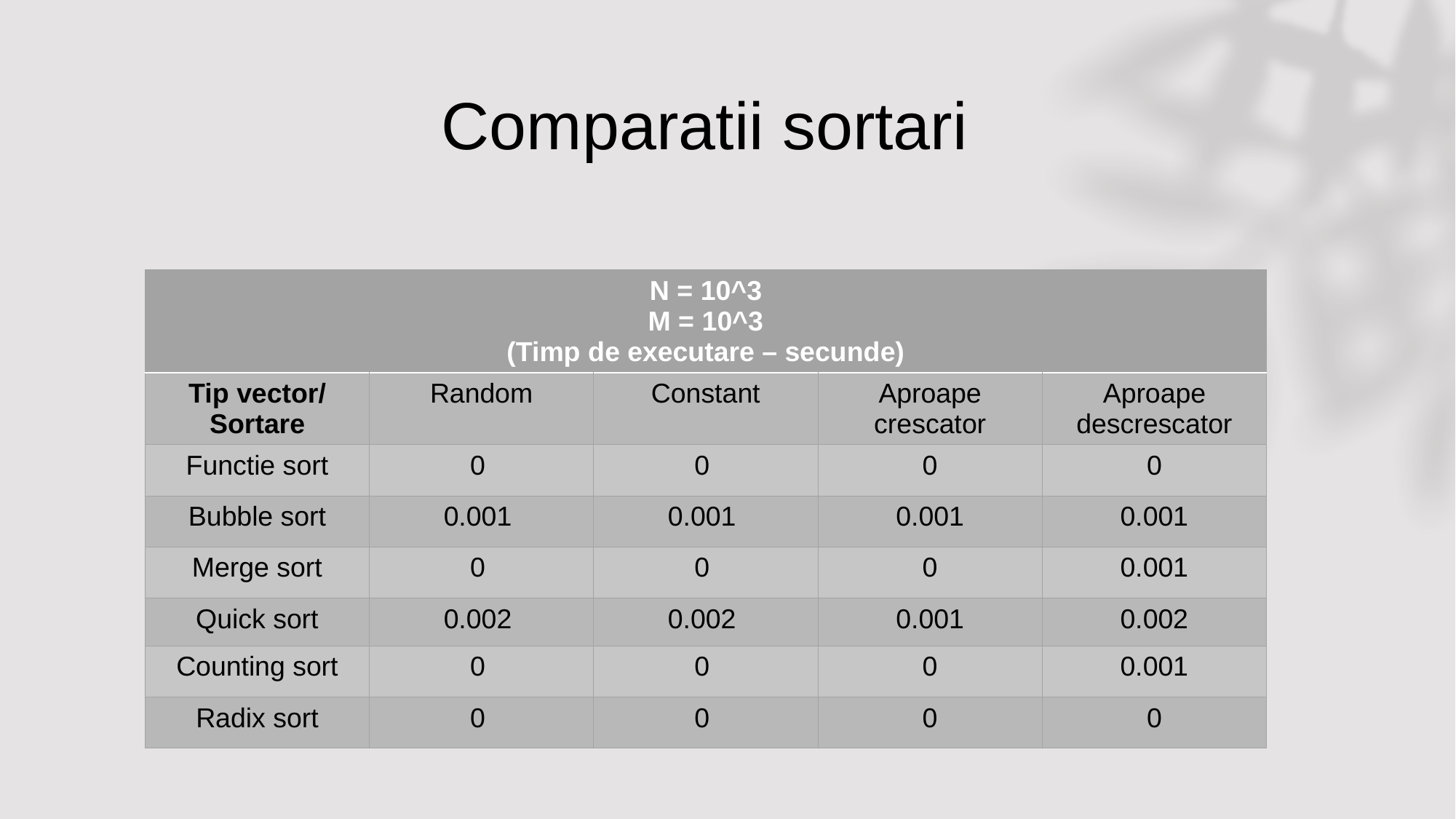

# Comparatii sortari
| N = 10^3 M = 10^3 (Timp de executare – secunde) |  |  |  |  |
| --- | --- | --- | --- | --- |
| Tip vector/ Sortare | Random | Constant | Aproape crescator | Aproape descrescator |
| Functie sort | 0 | 0 | 0 | 0 |
| Bubble sort | 0.001 | 0.001 | 0.001 | 0.001 |
| Merge sort | 0 | 0 | 0 | 0.001 |
| Quick sort | 0.002 | 0.002 | 0.001 | 0.002 |
| Counting sort | 0 | 0 | 0 | 0.001 |
| Radix sort | 0 | 0 | 0 | 0 |